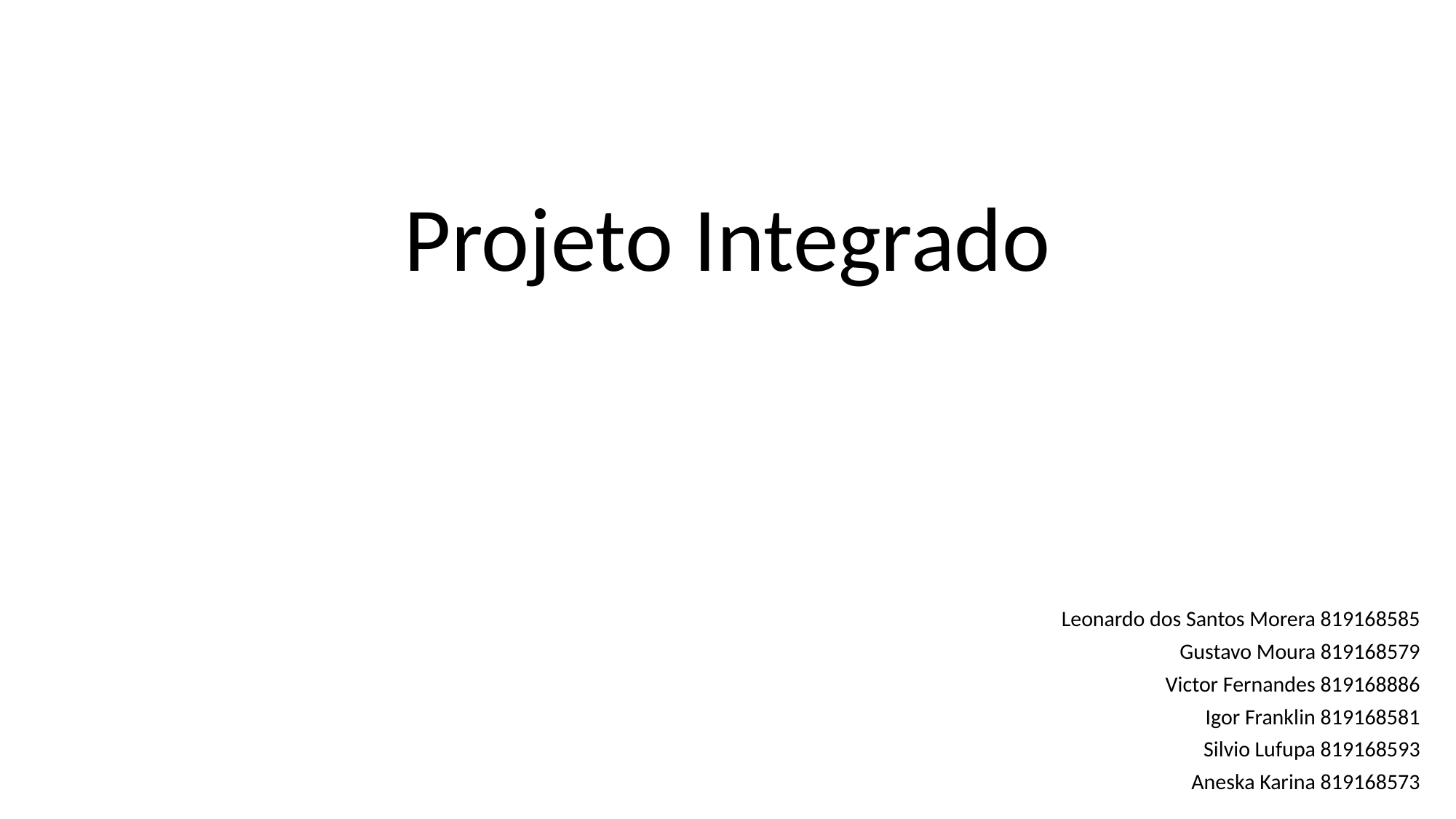

# Projeto Integrado
Leonardo dos Santos Morera 819168585
Gustavo Moura 819168579
Victor Fernandes 819168886
Igor Franklin 819168581
Silvio Lufupa 819168593
Aneska Karina 819168573